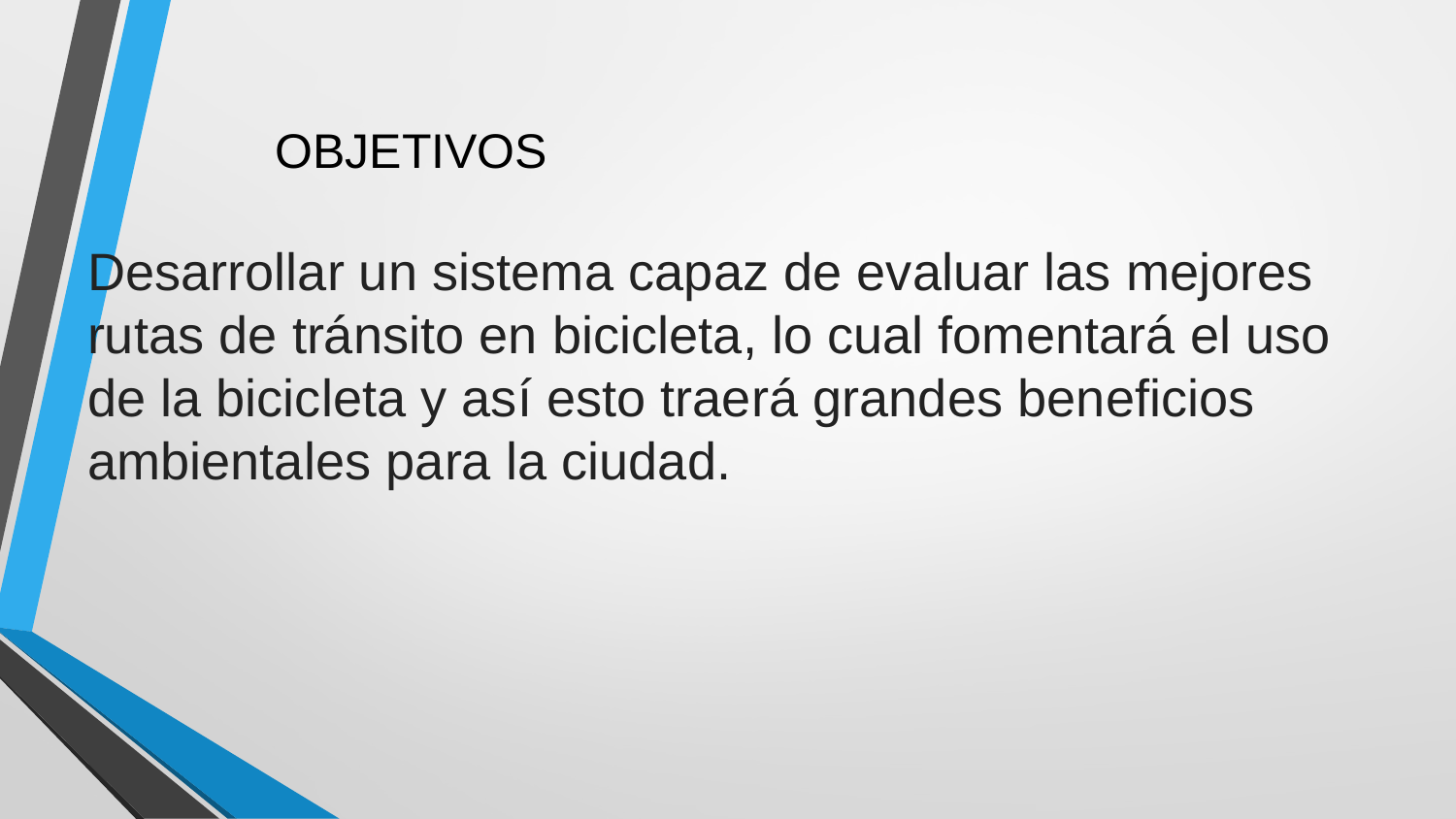

OBJETIVOS
Desarrollar un sistema capaz de evaluar las mejores rutas de tránsito en bicicleta, lo cual fomentará el uso de la bicicleta y así esto traerá grandes beneficios ambientales para la ciudad.